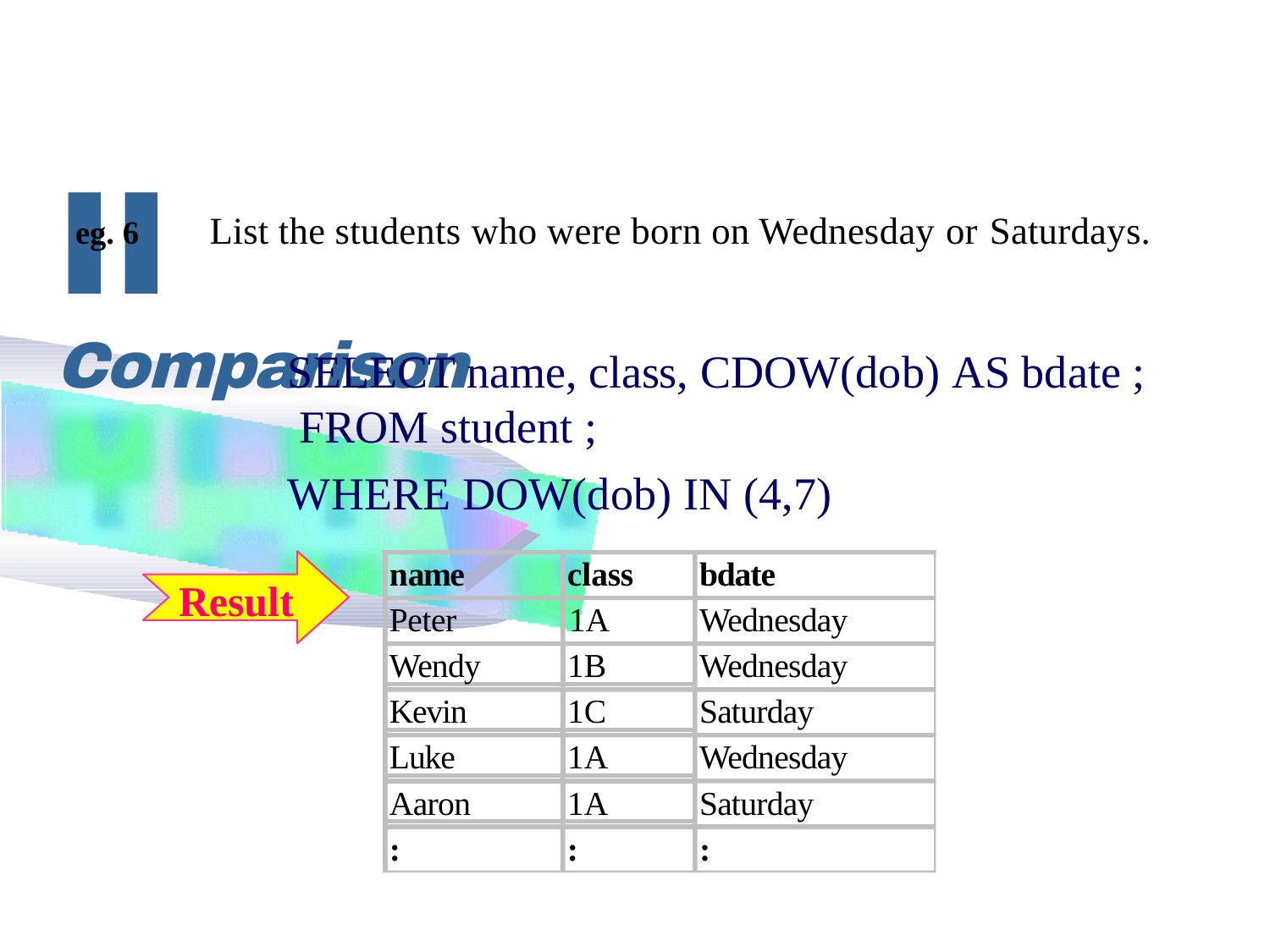

# II Comparison
List the students who were born on Wednesday or Saturdays.
eg. 6

SELECT name, class, CDOW(dob) AS bdate ;  FROM student ;
WHERE DOW(dob) IN (4,7)

 	name	class
bdate

Result
Peter	1A
Wednesday
Wednesday
Wendy
1B
Saturday
Kevin
1C
Wednesday
Luke
1A
Saturday
Aaron
1A
:
:
: